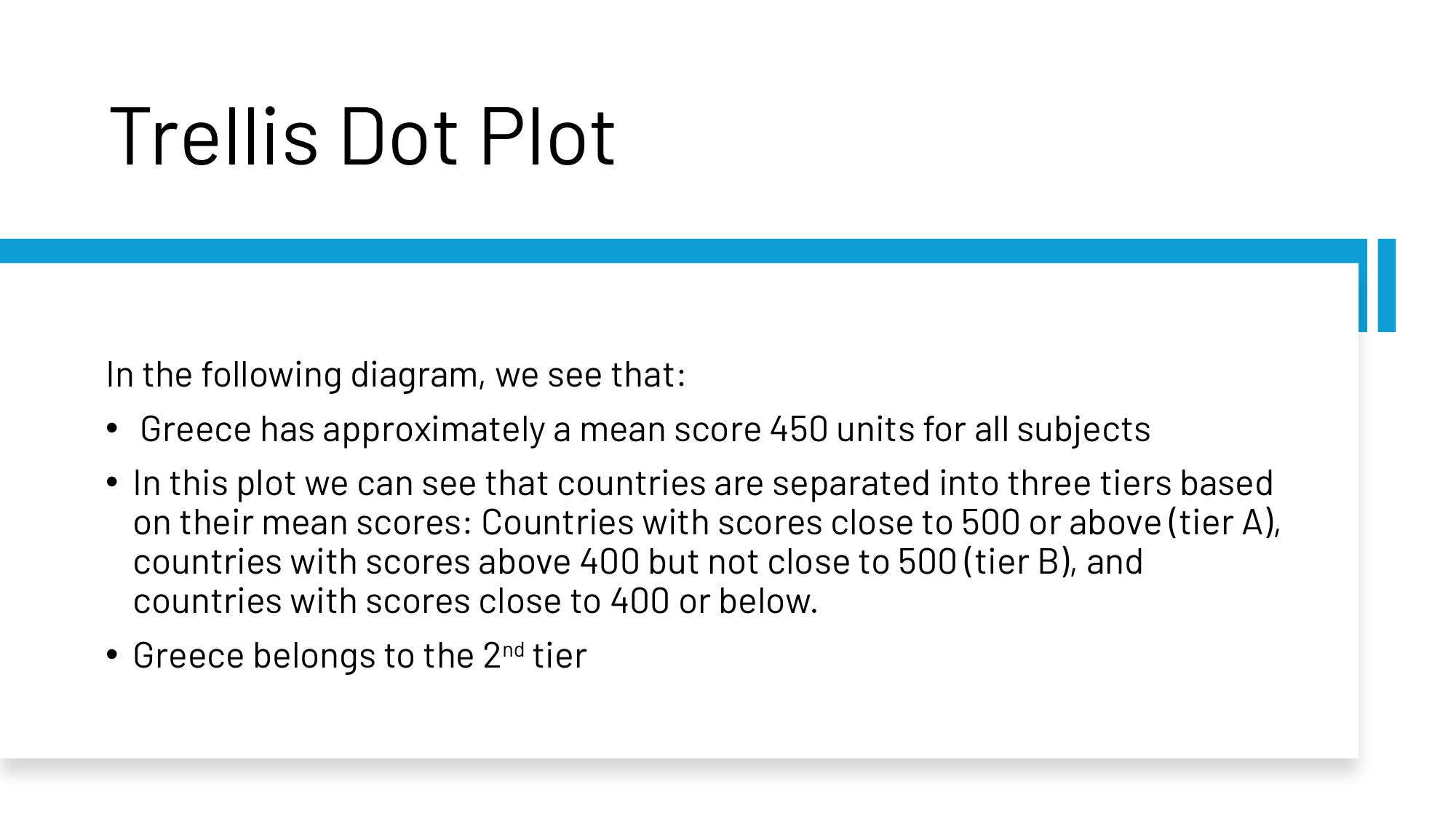

# Trellis Dot Plot

In the following diagram, we see that:
 Greece has approximately a mean score 450 units for all subjects
In this plot we can see that countries are separated into three tiers based on their mean scores: Countries with scores close to 500 or above (tier A), countries with scores above 400 but not close to 500 (tier B), and countries with scores close to 400 or below.
Greece belongs to the 2nd tier